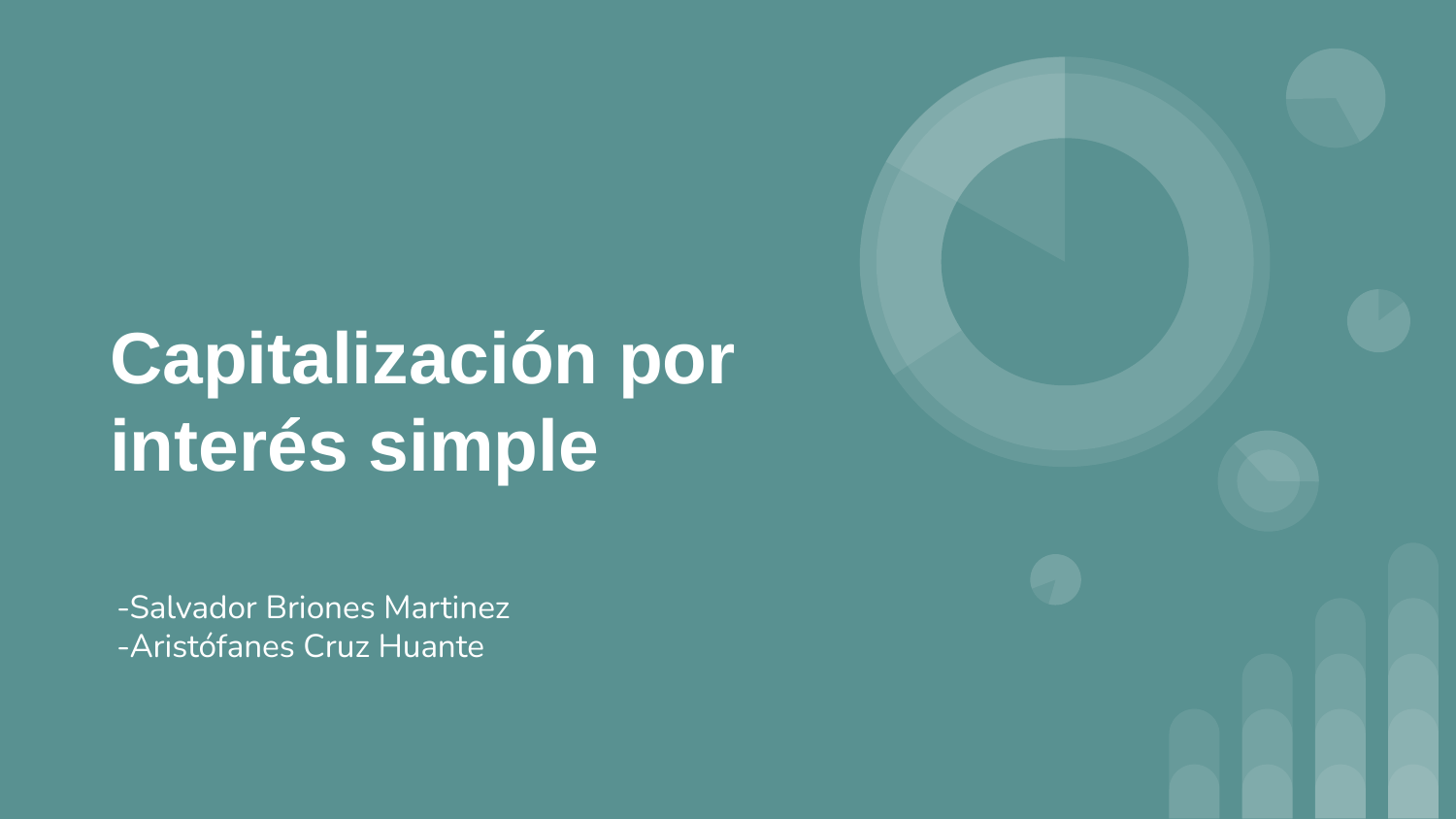

# Capitalización por interés simple
-Salvador Briones Martinez
-Aristófanes Cruz Huante